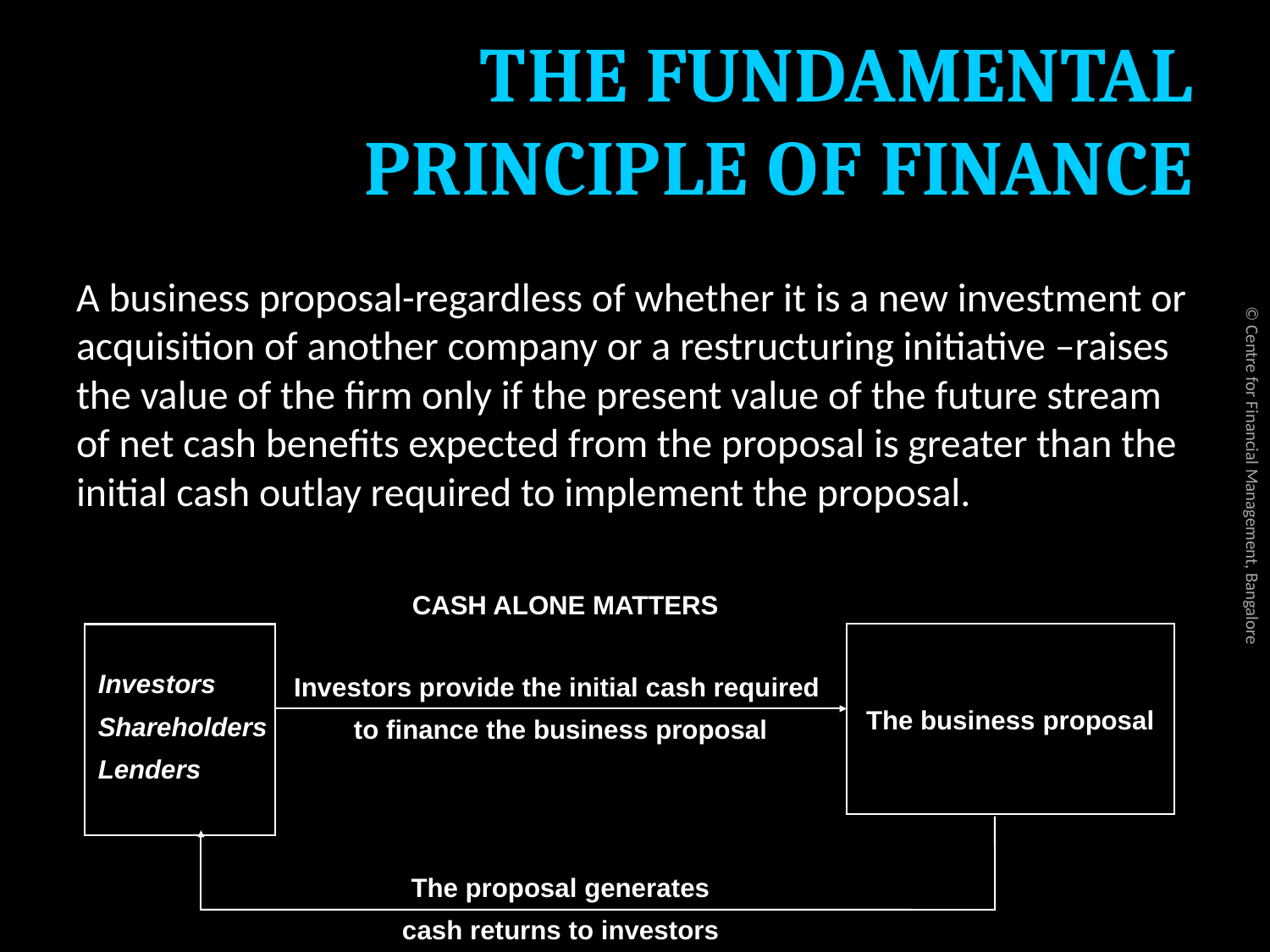

# THE FUNDAMENTAL PRINCIPLE OF FINANCE
A business proposal-regardless of whether it is a new investment or acquisition of another company or a restructuring initiative –raises the value of the firm only if the present value of the future stream of net cash benefits expected from the proposal is greater than the initial cash outlay required to implement the proposal.

CASH ALONE MATTERS

Investors
Shareholders
Lenders
Investors provide the initial cash required
The business proposal
to finance the business proposal

The proposal generates
cash returns to investors